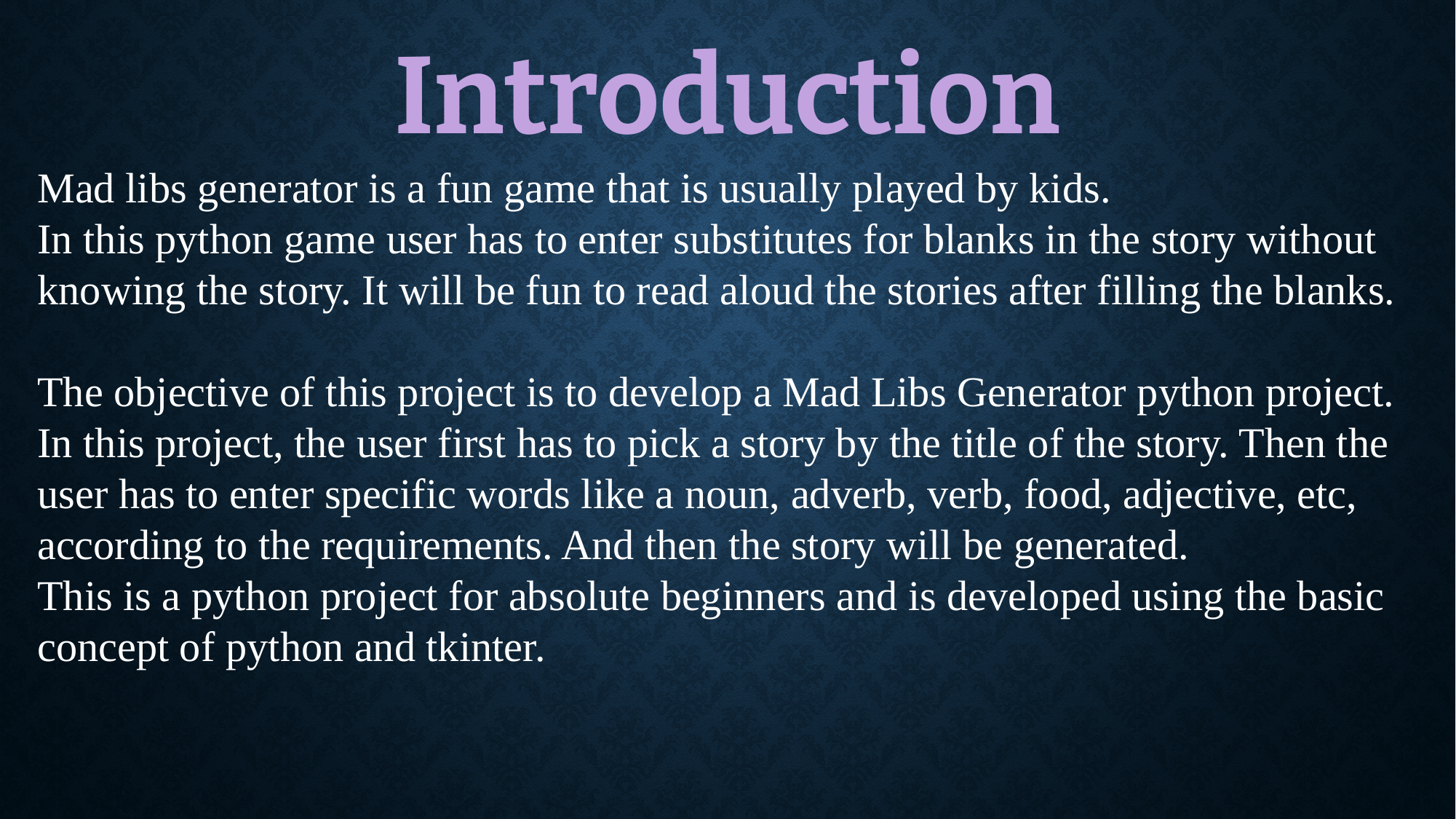

Introduction
Mad libs generator is a fun game that is usually played by kids.
In this python game user has to enter substitutes for blanks in the story without knowing the story. It will be fun to read aloud the stories after filling the blanks.

The objective of this project is to develop a Mad Libs Generator python project. In this project, the user first has to pick a story by the title of the story. Then the user has to enter specific words like a noun, adverb, verb, food, adjective, etc, according to the requirements. And then the story will be generated.
This is a python project for absolute beginners and is developed using the basic concept of python and tkinter.